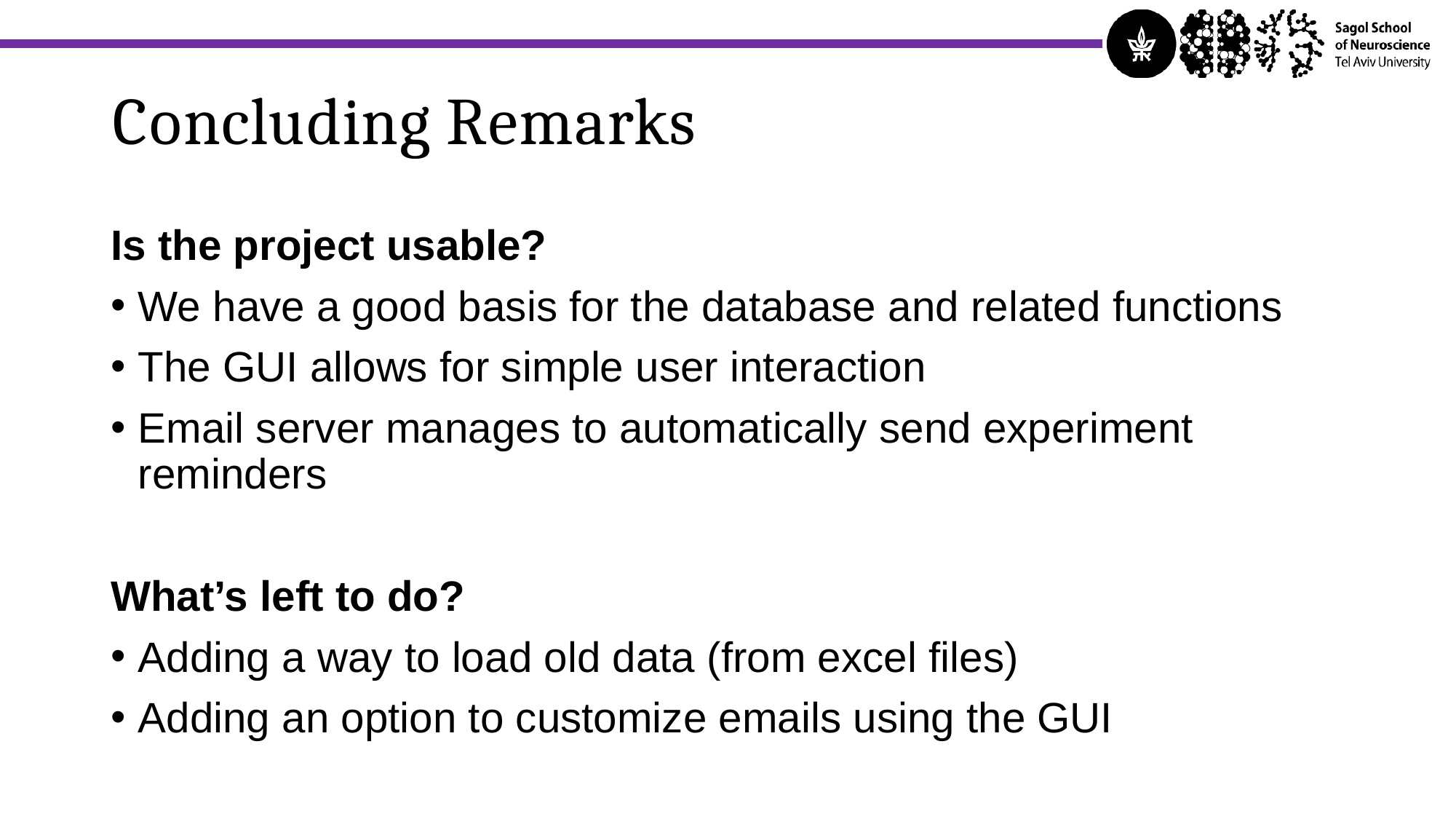

# Concluding Remarks
Is the project usable?
We have a good basis for the database and related functions
The GUI allows for simple user interaction
Email server manages to automatically send experiment reminders

What’s left to do?
Adding a way to load old data (from excel files)
Adding an option to customize emails using the GUI